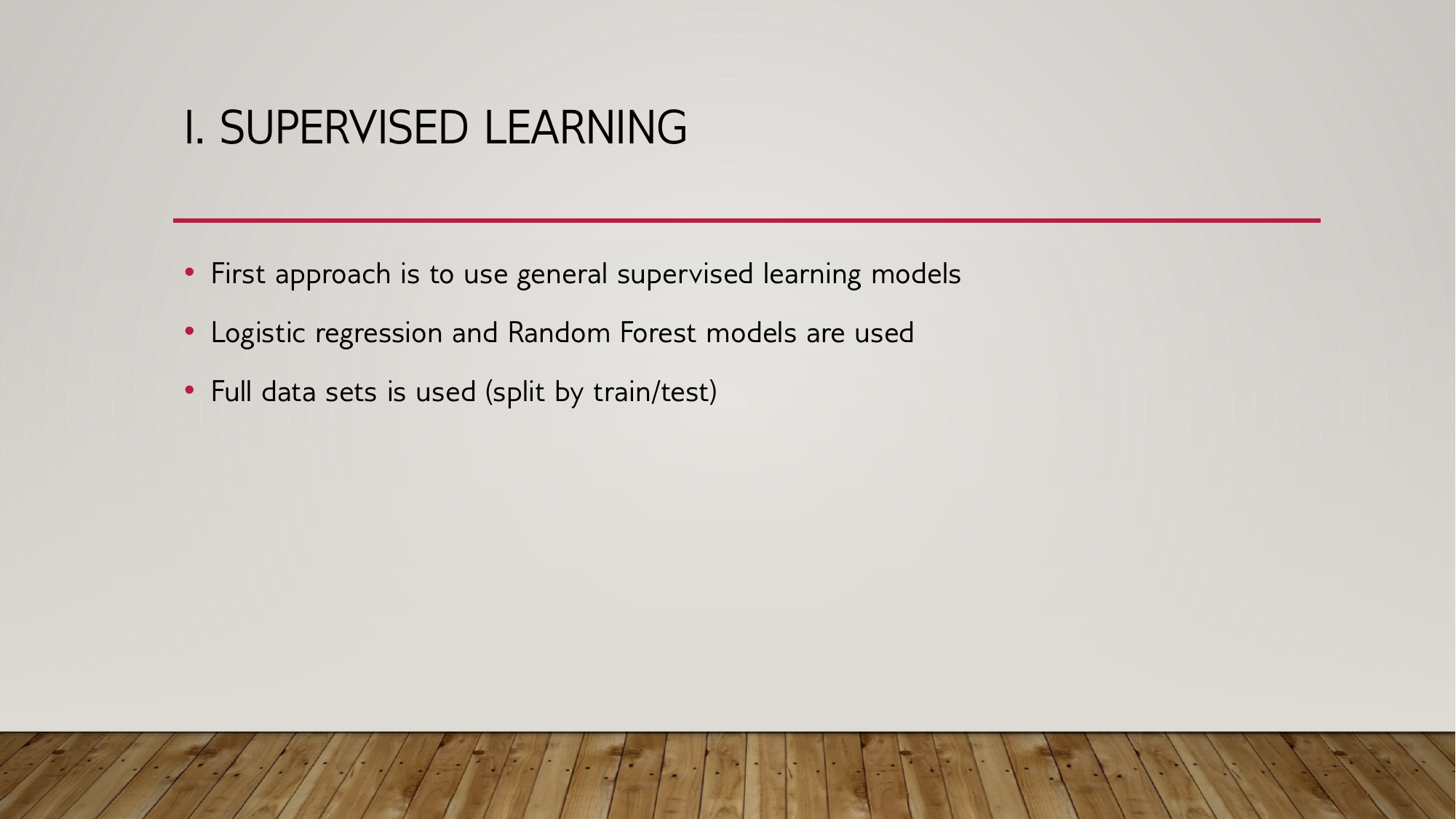

# I. supervised learning
First approach is to use general supervised learning models
Logistic regression and Random Forest models are used
Full data sets is used (split by train/test)